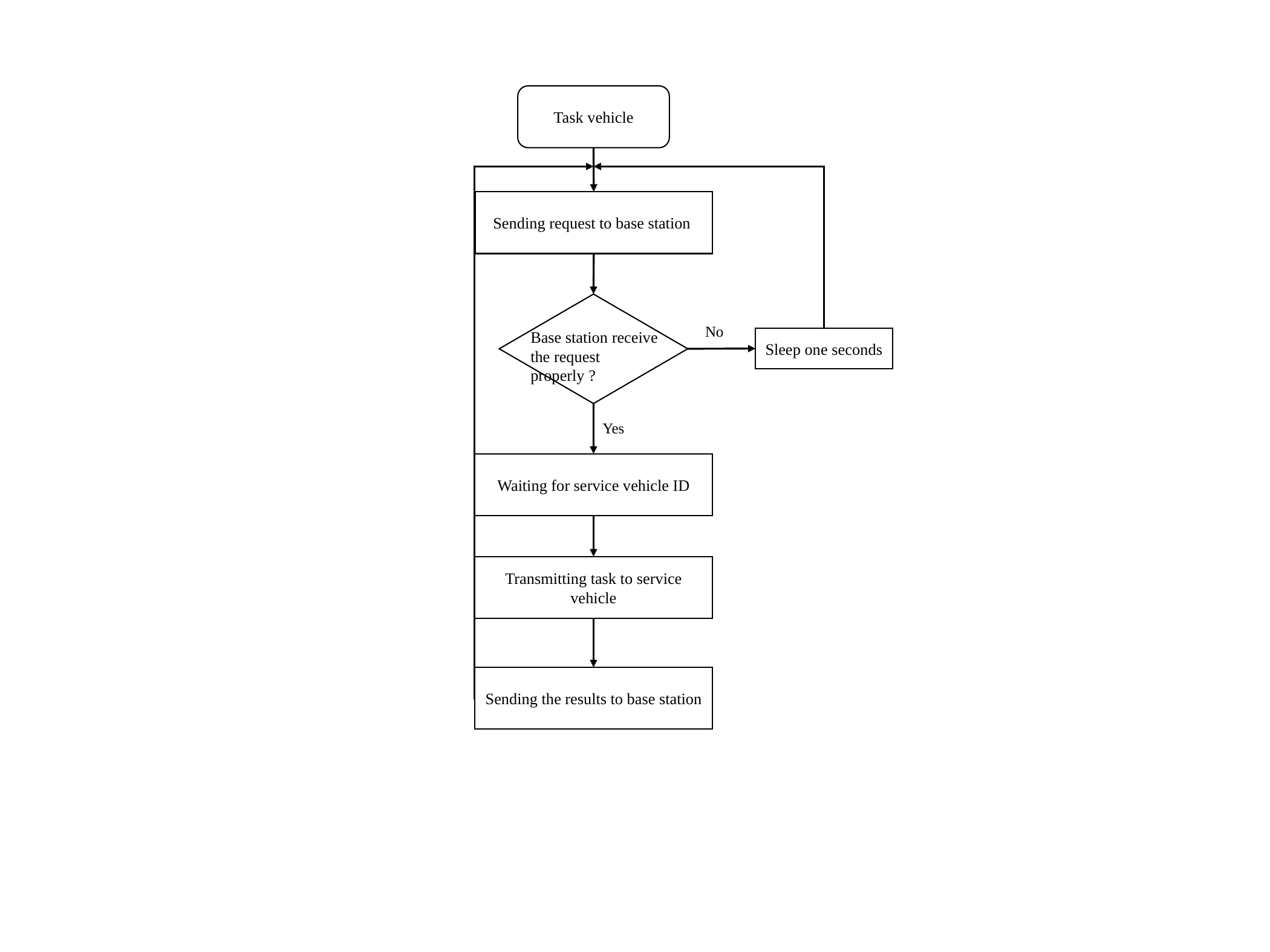

Task vehicle
Sending request to base station

Base station receive the request properly ?
No
Sleep one seconds
Yes
Waiting for service vehicle ID
Transmitting task to service vehicle
Sending the results to base station